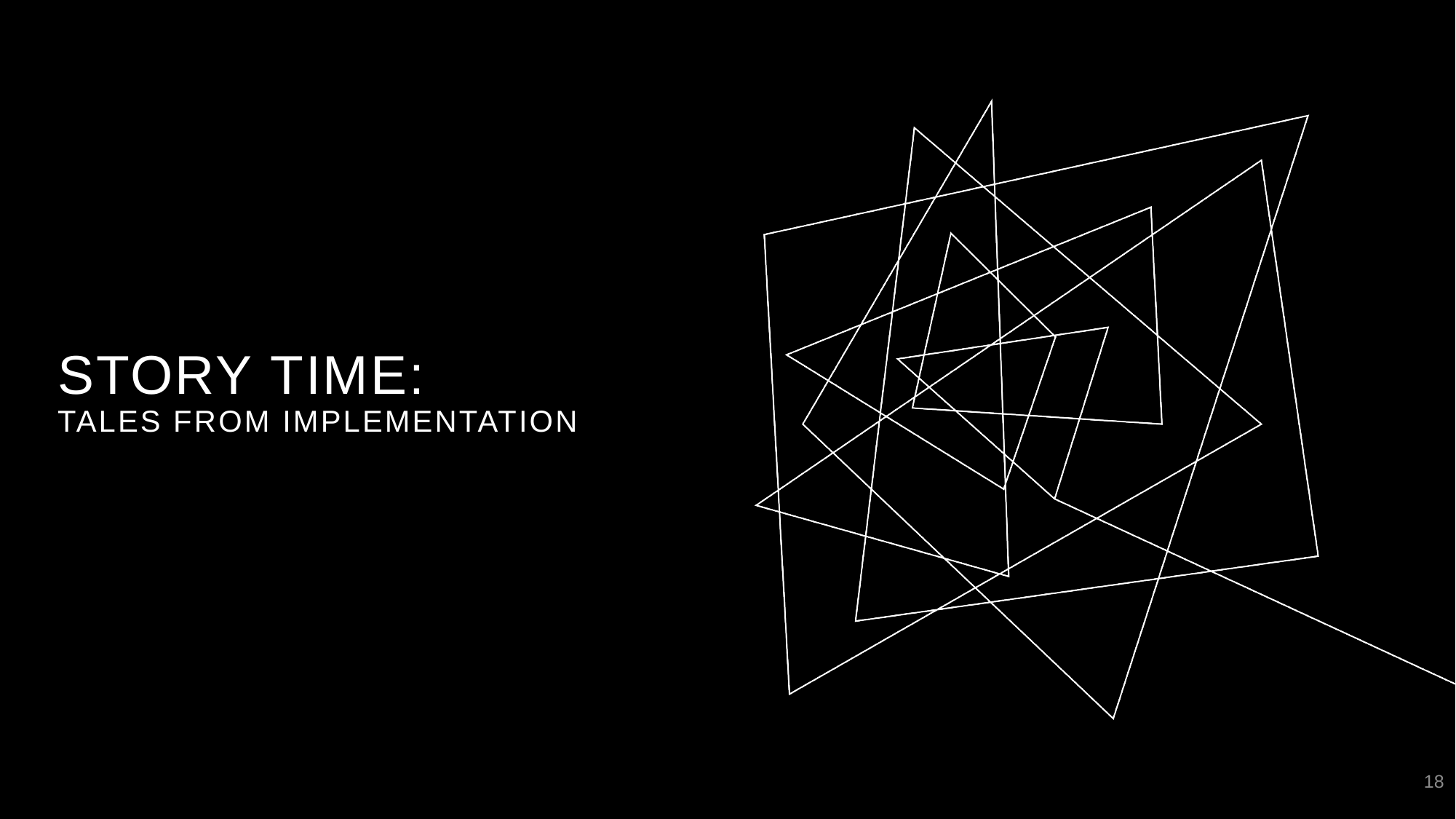

# Story Time: Tales from Implementation
18